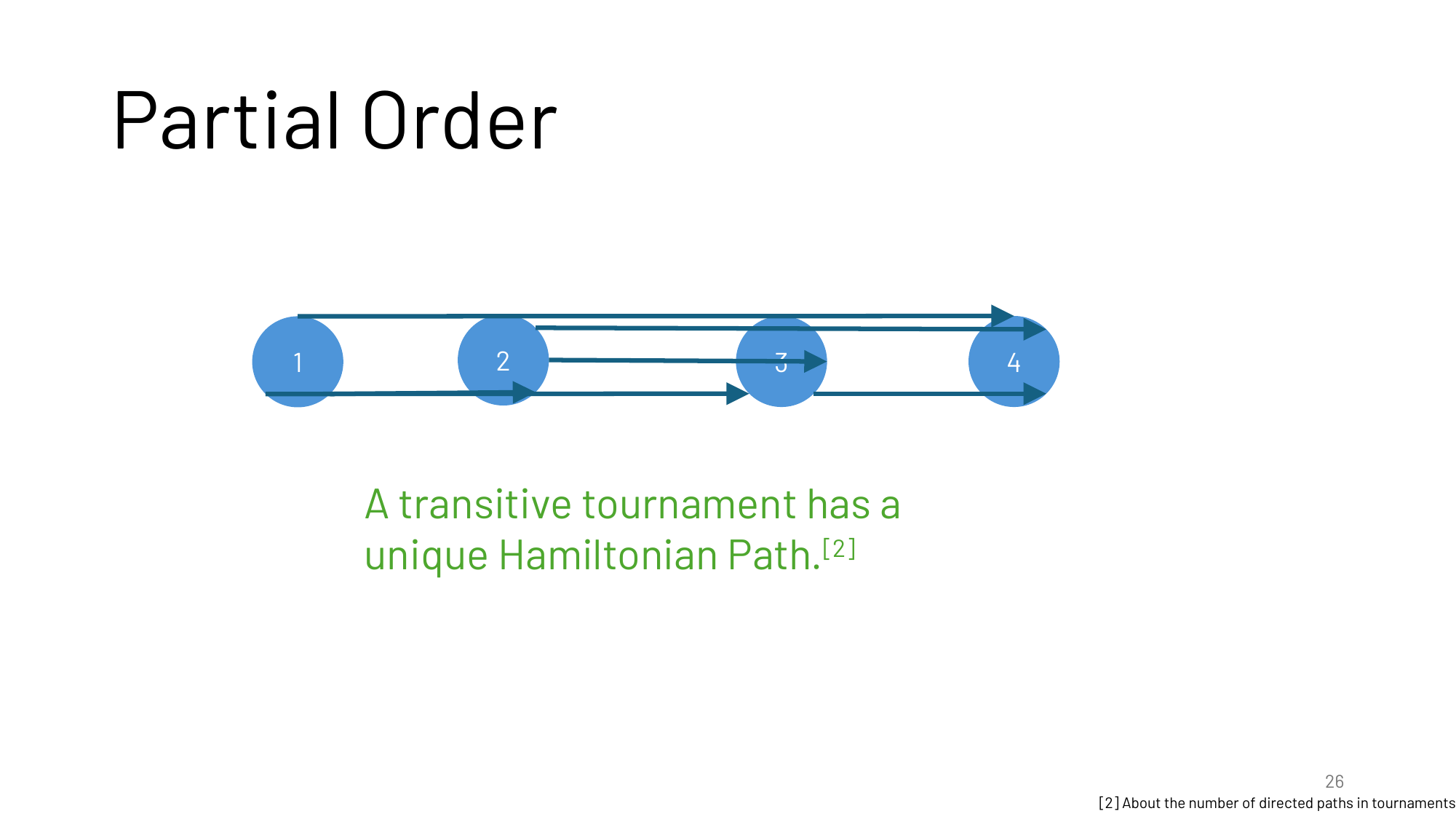

# Partial Order
2
3
4
1
A transitive tournament has a unique Hamiltonian Path.[2]
26
[2] About the number of directed paths in tournaments